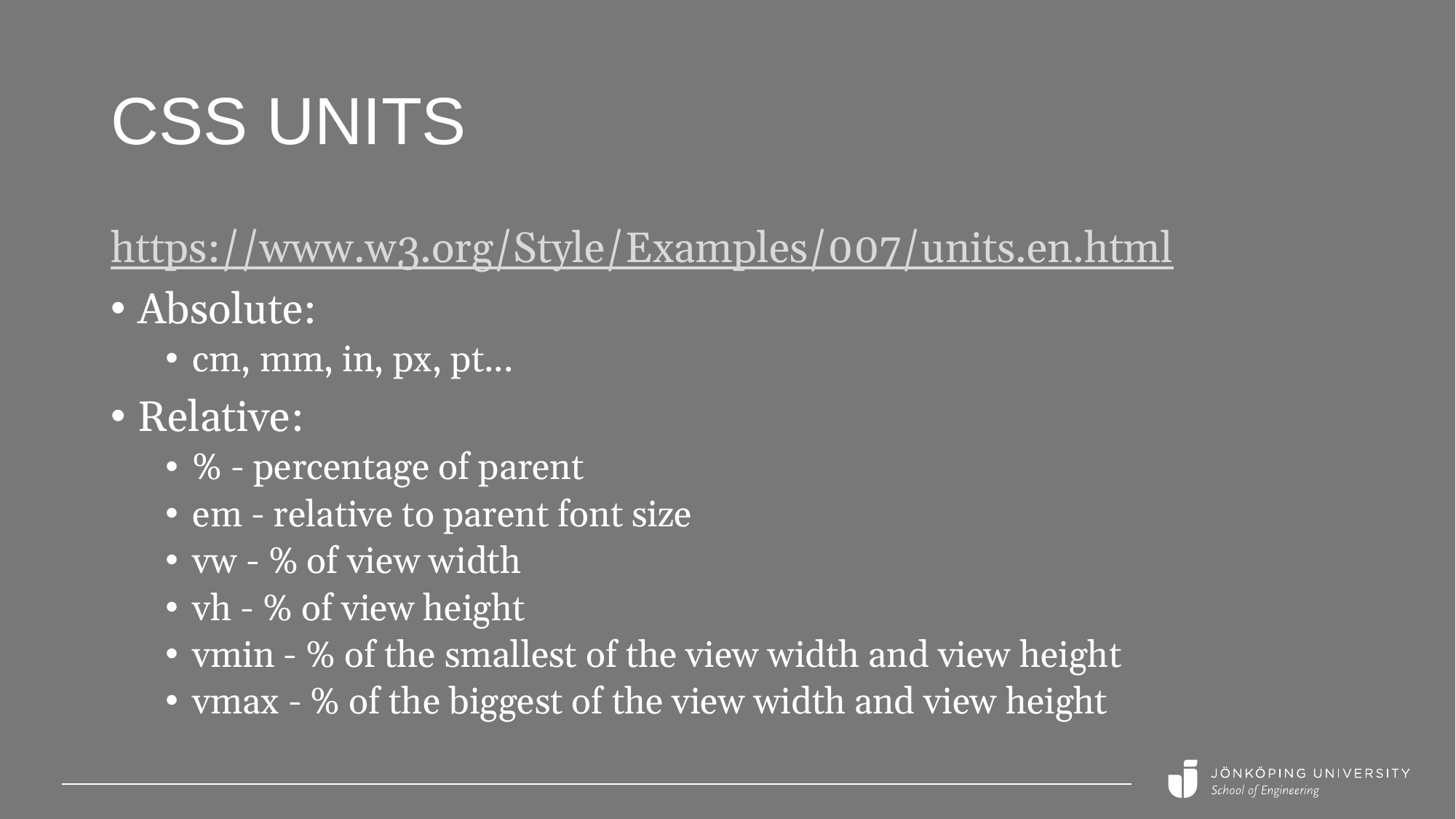

# CSS units
https://www.w3.org/Style/Examples/007/units.en.html
Absolute:
cm, mm, in, px, pt...
Relative:
% - percentage of parent
em - relative to parent font size
vw - % of view width
vh - % of view height
vmin - % of the smallest of the view width and view height
vmax - % of the biggest of the view width and view height